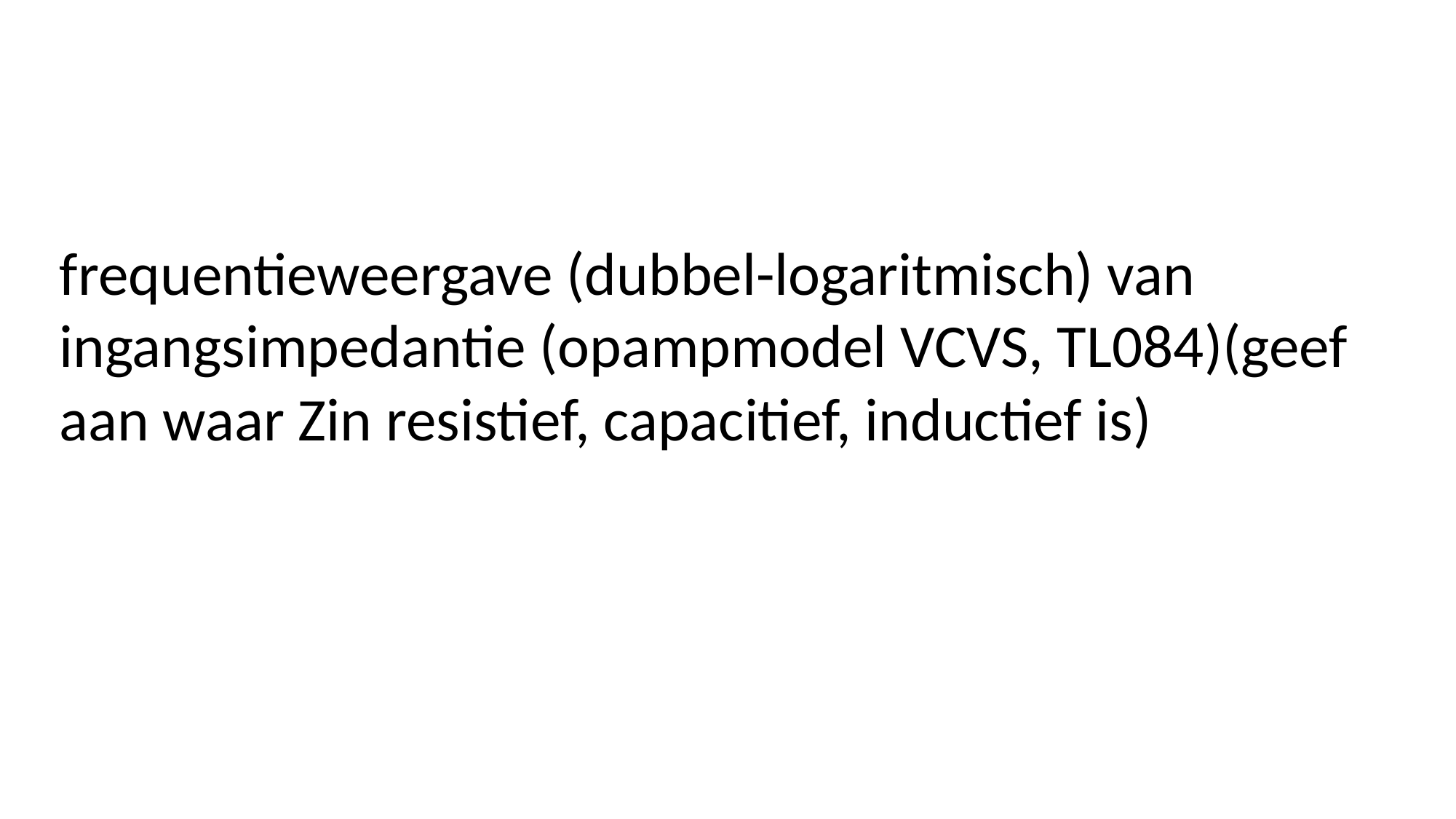

frequentieweergave (dubbel-logaritmisch) van ingangsimpedantie (opampmodel VCVS, TL084)(geef aan waar Zin resistief, capacitief, inductief is)